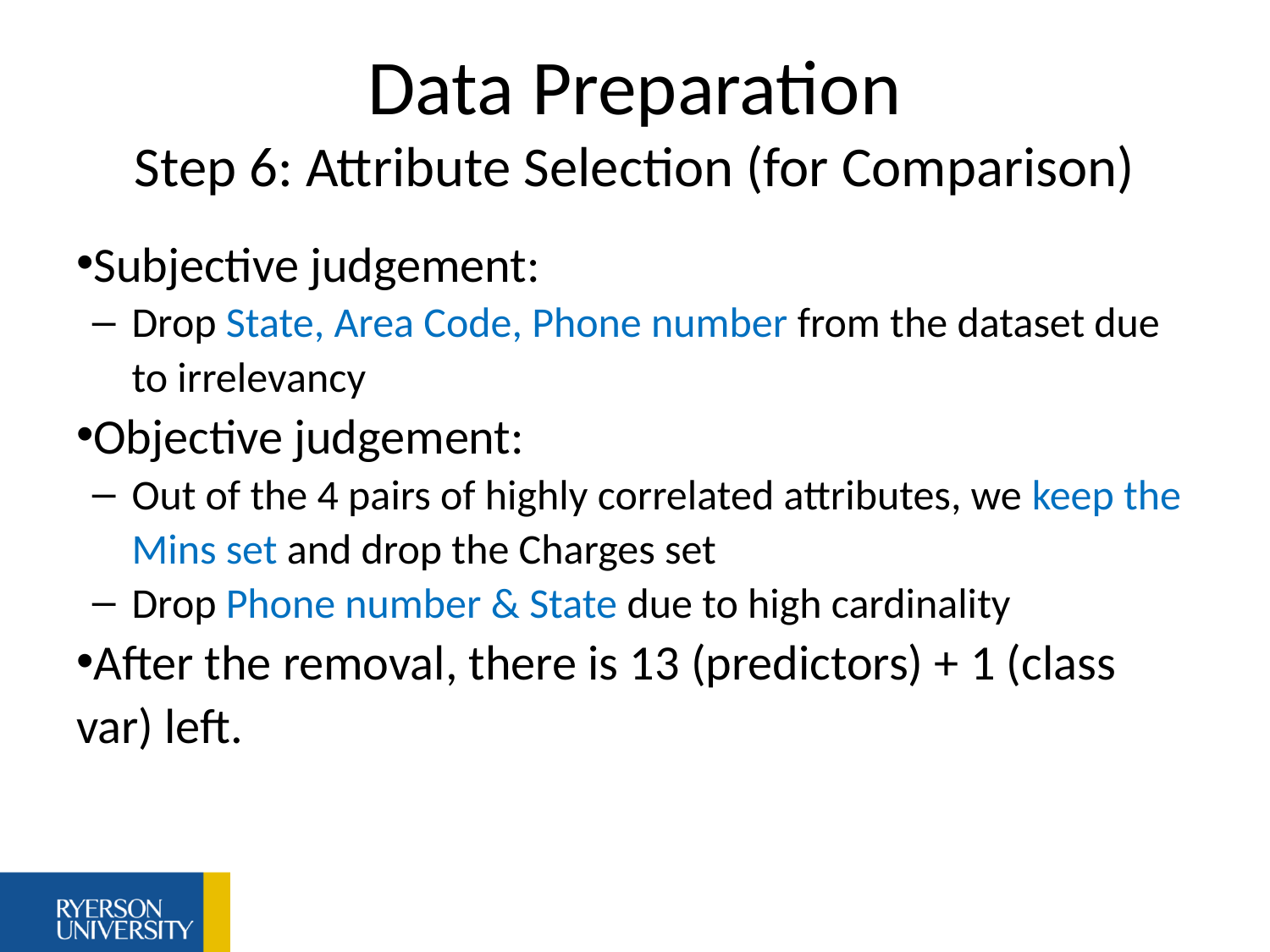

# Data Preparation Step 6: Attribute Selection (for Comparison)
Subjective judgement:
Drop State, Area Code, Phone number from the dataset due to irrelevancy
Objective judgement:
Out of the 4 pairs of highly correlated attributes, we keep the Mins set and drop the Charges set
Drop Phone number & State due to high cardinality
After the removal, there is 13 (predictors) + 1 (class var) left.